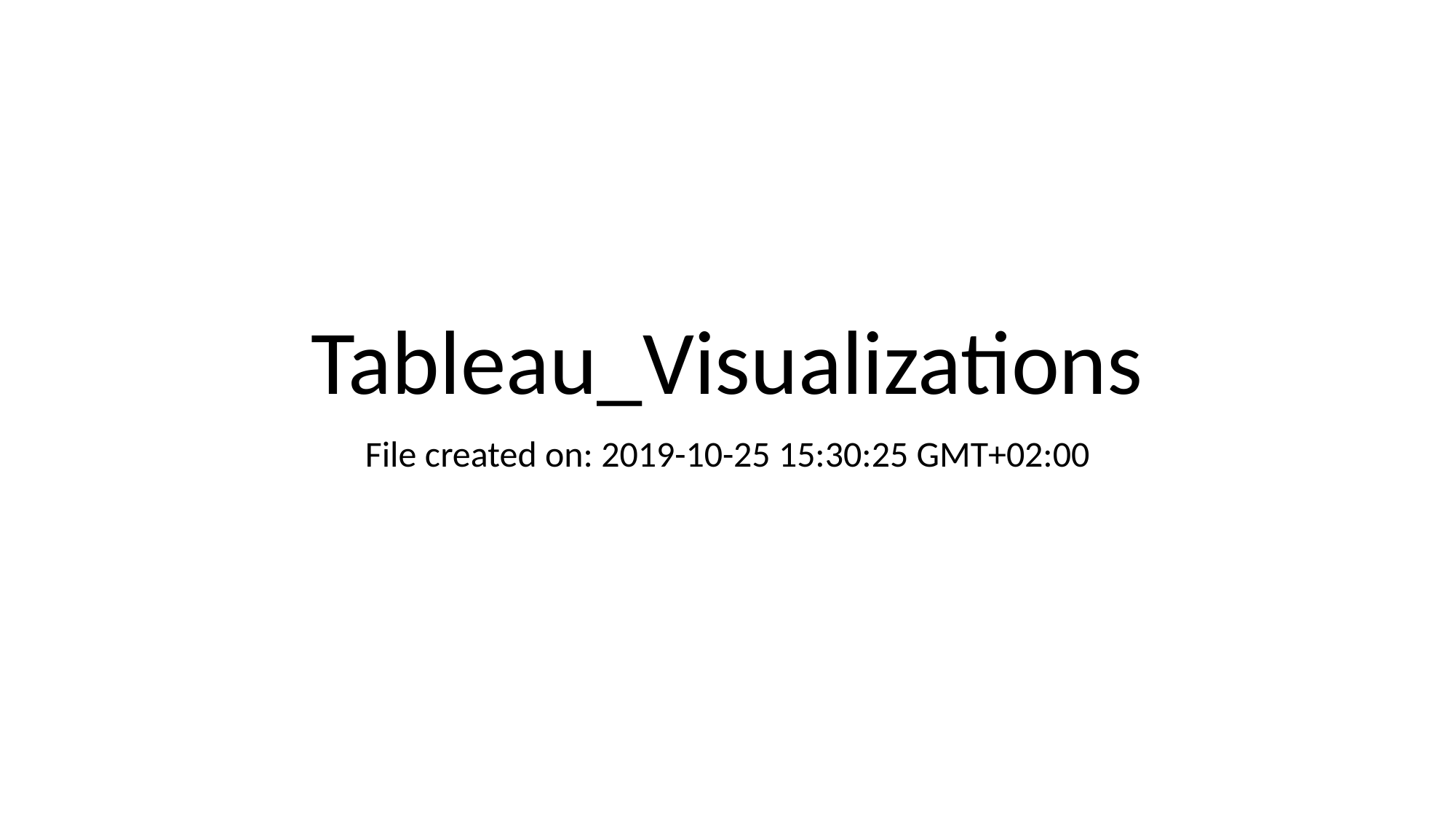

# Tableau_Visualizations
File created on: 2019-10-25 15:30:25 GMT+02:00